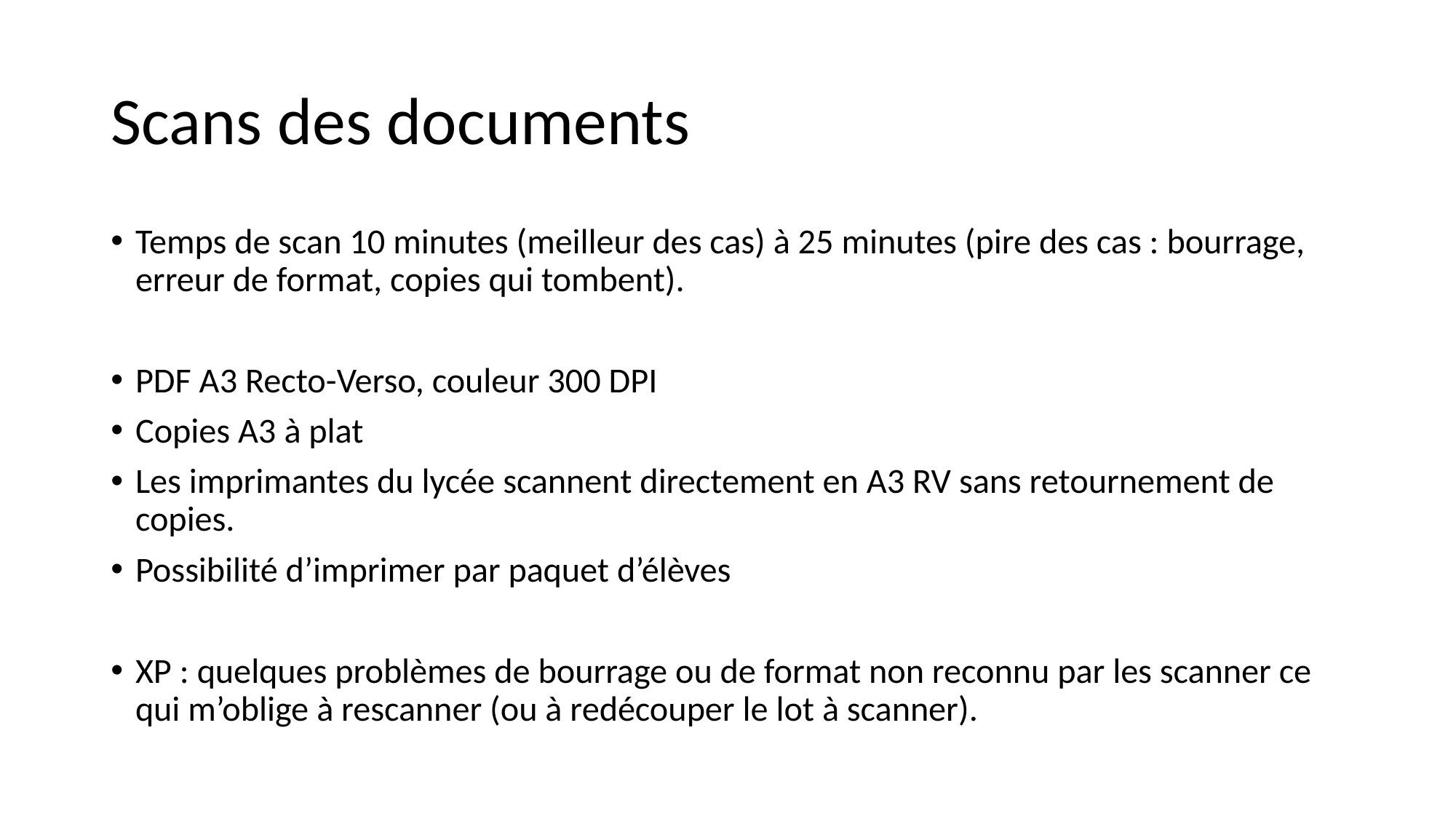

# Scans des documents
Temps de scan 10 minutes (meilleur des cas) à 25 minutes (pire des cas : bourrage, erreur de format, copies qui tombent).

PDF A3 Recto-Verso, couleur 300 DPI
Copies A3 à plat
Les imprimantes du lycée scannent directement en A3 RV sans retournement de copies.
Possibilité d’imprimer par paquet d’élèves

XP : quelques problèmes de bourrage ou de format non reconnu par les scanner ce qui m’oblige à rescanner (ou à redécouper le lot à scanner).